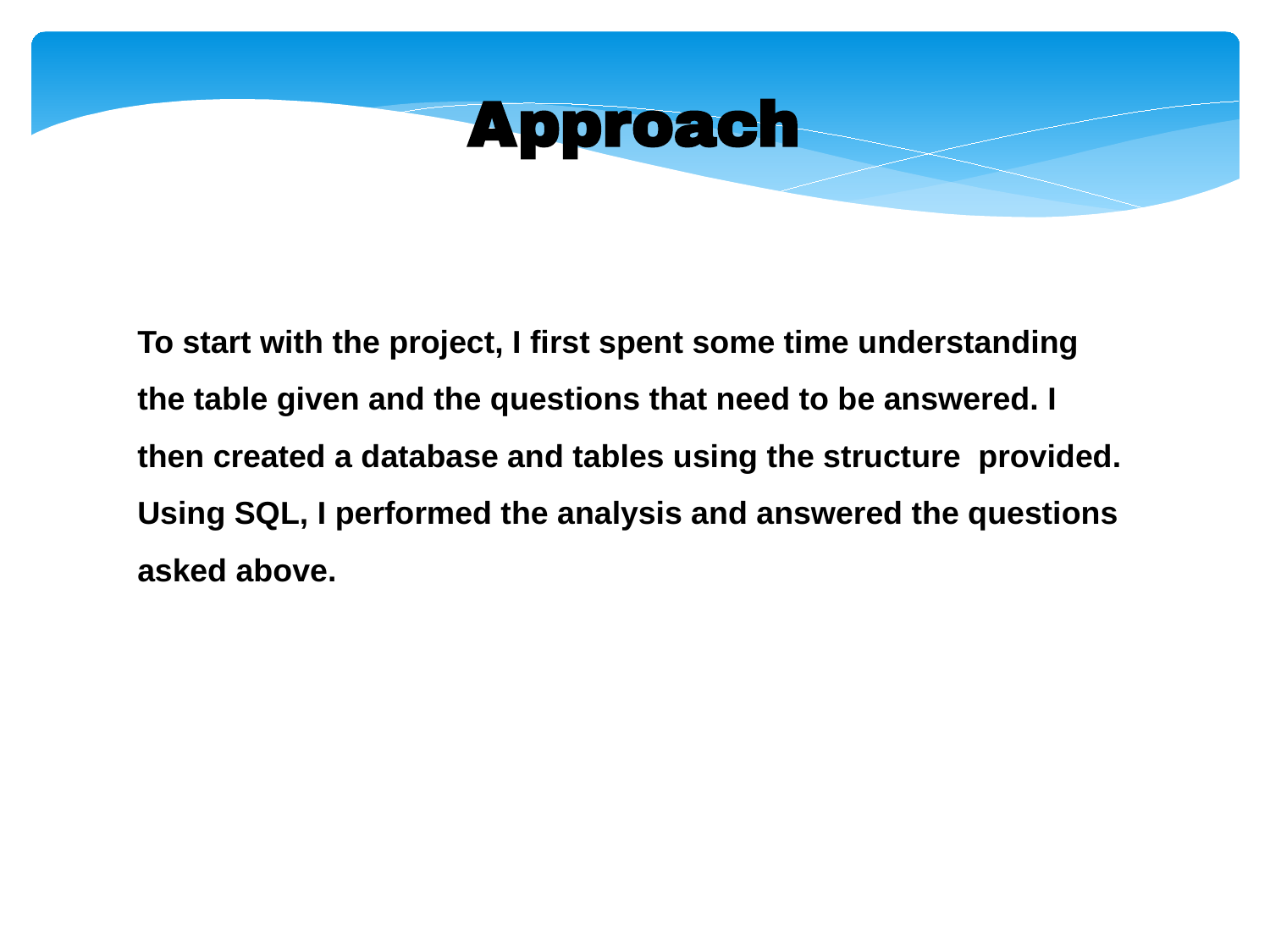

Approach
To start with the project, I first spent some time understanding the table given and the questions that need to be answered. I then created a database and tables using the structure  provided. Using SQL, I performed the analysis and answered the questions asked above.